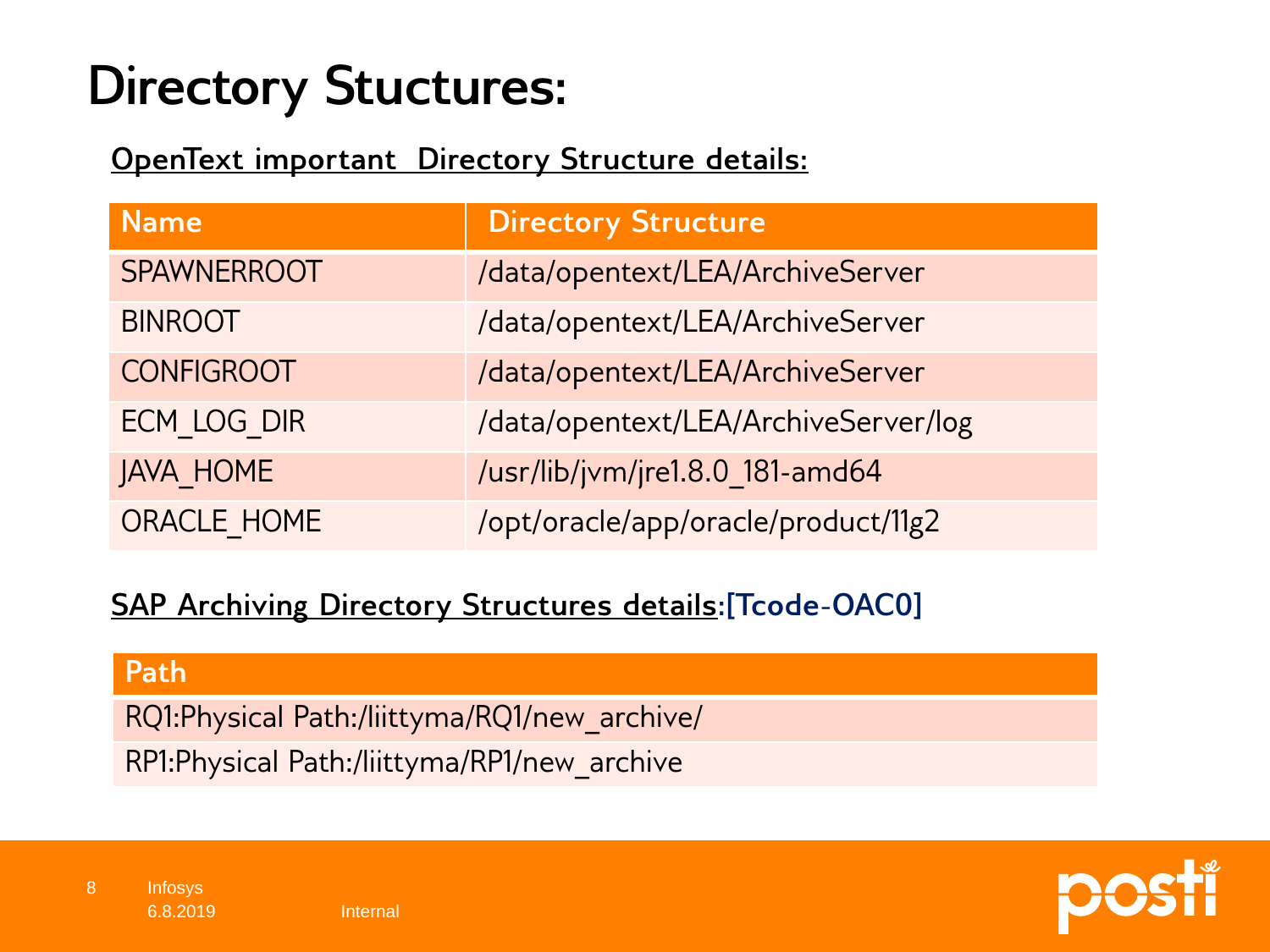

# Directory Stuctures:
OpenText important  Directory Structure details:

SAP Archiving Directory Structures details:[Tcode-OAC0]
| Name | Directory Structure |
| --- | --- |
| SPAWNERROOT | /data/opentext/LEA/ArchiveServer |
| BINROOT | /data/opentext/LEA/ArchiveServer |
| CONFIGROOT | /data/opentext/LEA/ArchiveServer |
| ECM\_LOG\_DIR | /data/opentext/LEA/ArchiveServer/log |
| JAVA\_HOME | /usr/lib/jvm/jre1.8.0\_181-amd64 |
| ORACLE\_HOME | /opt/oracle/app/oracle/product/11g2 |
| Path |
| --- |
| RQ1:Physical Path:/liittyma/RQ1/new\_archive/ |
| RP1:Physical Path:/liittyma/RP1/new\_archive |
8
Infosys
6.8.2019